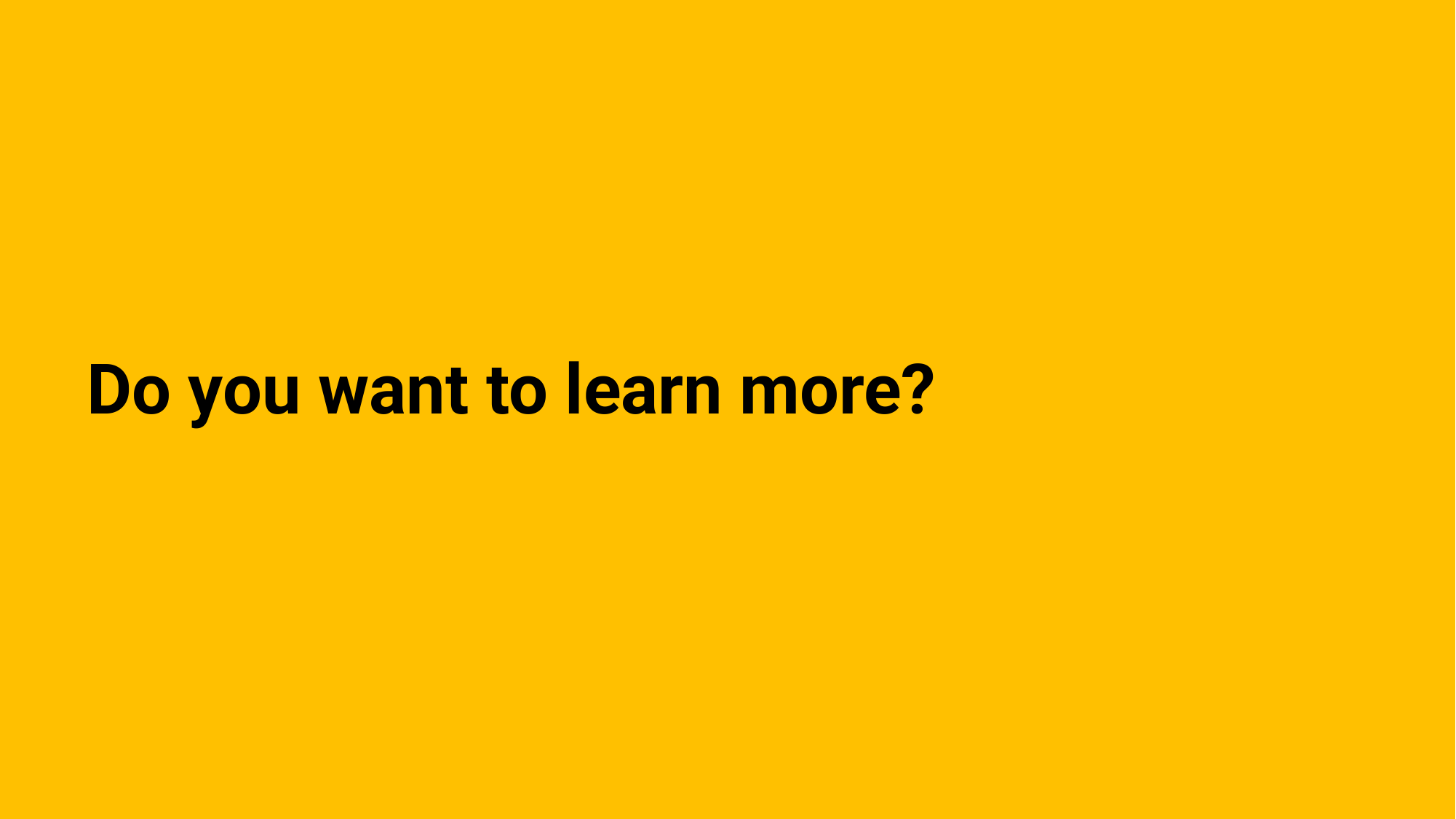

# Do you want to learn more?